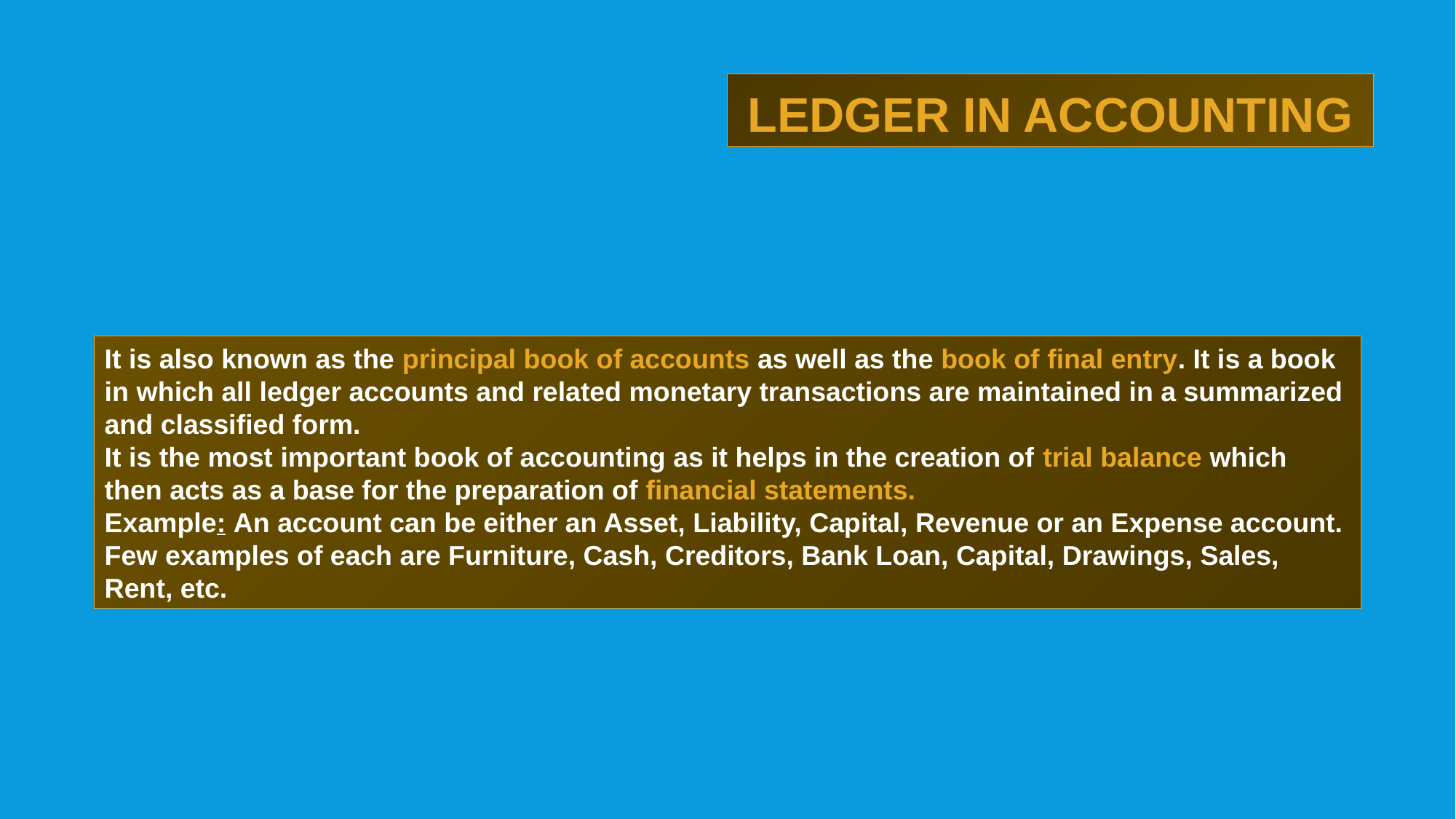

Ledger in accounting
It is also known as the principal book of accounts as well as the book of final entry. It is a book in which all ledger accounts and related monetary transactions are maintained in a summarized and classified form.
It is the most important book of accounting as it helps in the creation of trial balance which then acts as a base for the preparation of financial statements.
Example: An account can be either an Asset, Liability, Capital, Revenue or an Expense account. Few examples of each are Furniture, Cash, Creditors, Bank Loan, Capital, Drawings, Sales, Rent, etc.